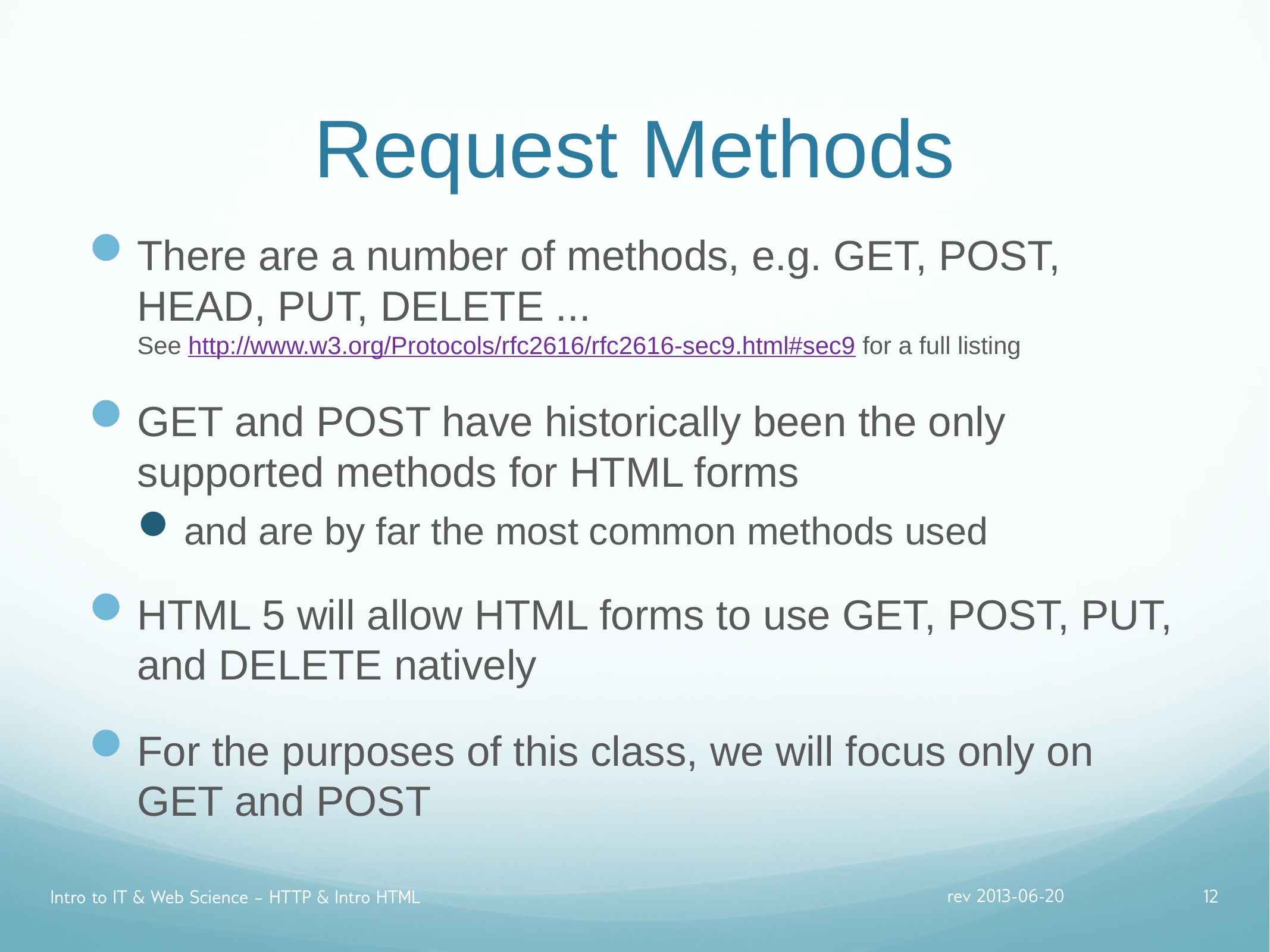

# Request Methods
There are a number of methods, e.g. GET, POST, HEAD, PUT, DELETE ...
See http://www.w3.org/Protocols/rfc2616/rfc2616-sec9.html#sec9 for a full listing
GET and POST have historically been the only supported methods for HTML forms
and are by far the most common methods used
HTML 5 will allow HTML forms to use GET, POST, PUT, and DELETE natively
For the purposes of this class, we will focus only on GET and POST